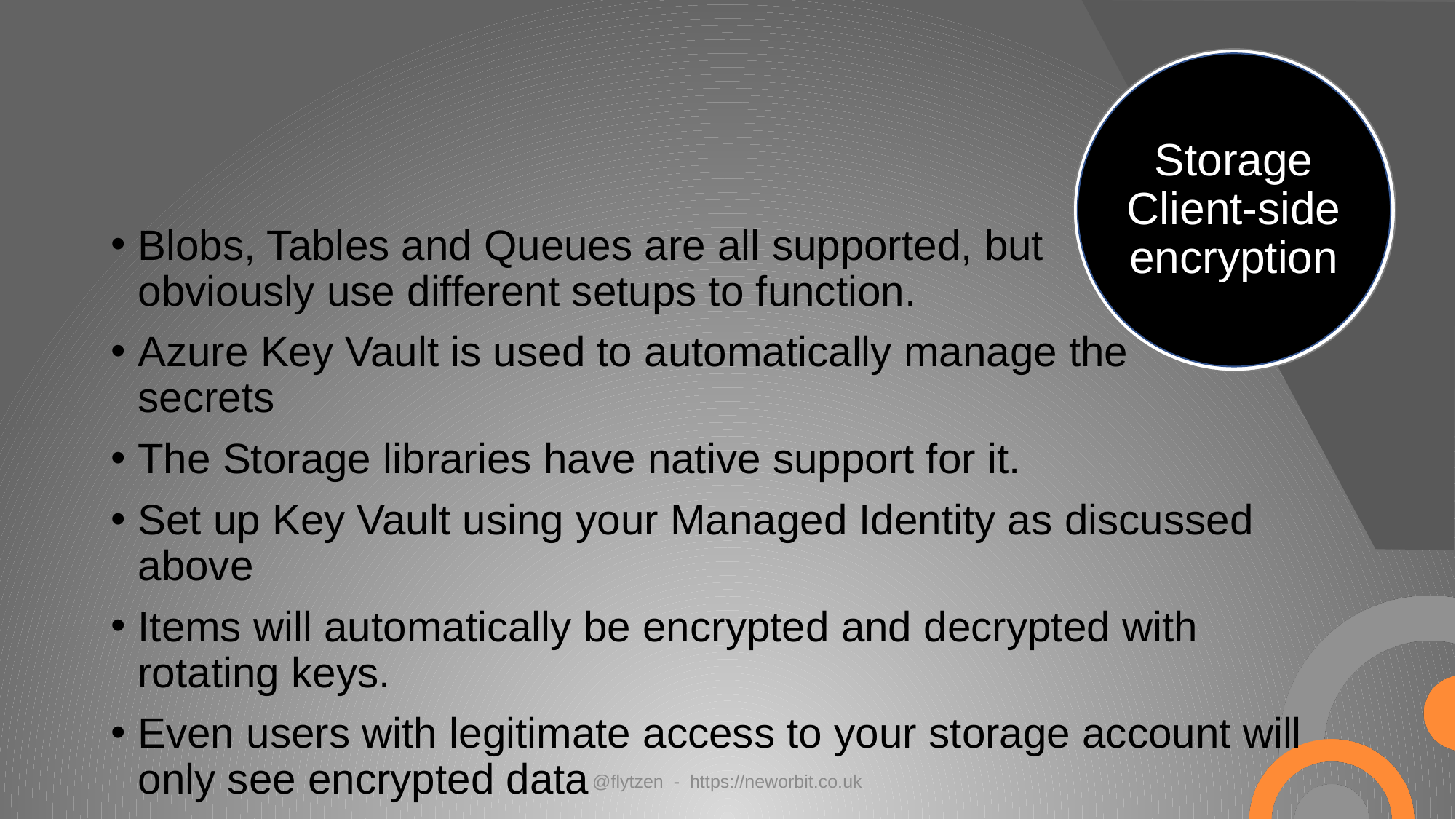

# Storage Client-side encryption
Blobs, Tables and Queues are all supported, but
obviously use different setups to function.
Azure Key Vault is used to automatically manage the
secrets
The Storage libraries have native support for it.
Set up Key Vault using your Managed Identity as discussed above
Items will automatically be encrypted and decrypted with rotating keys.
Even users with legitimate access to your storage account will only see encrypted data
@flytzen  -  https://neworbit.co.uk